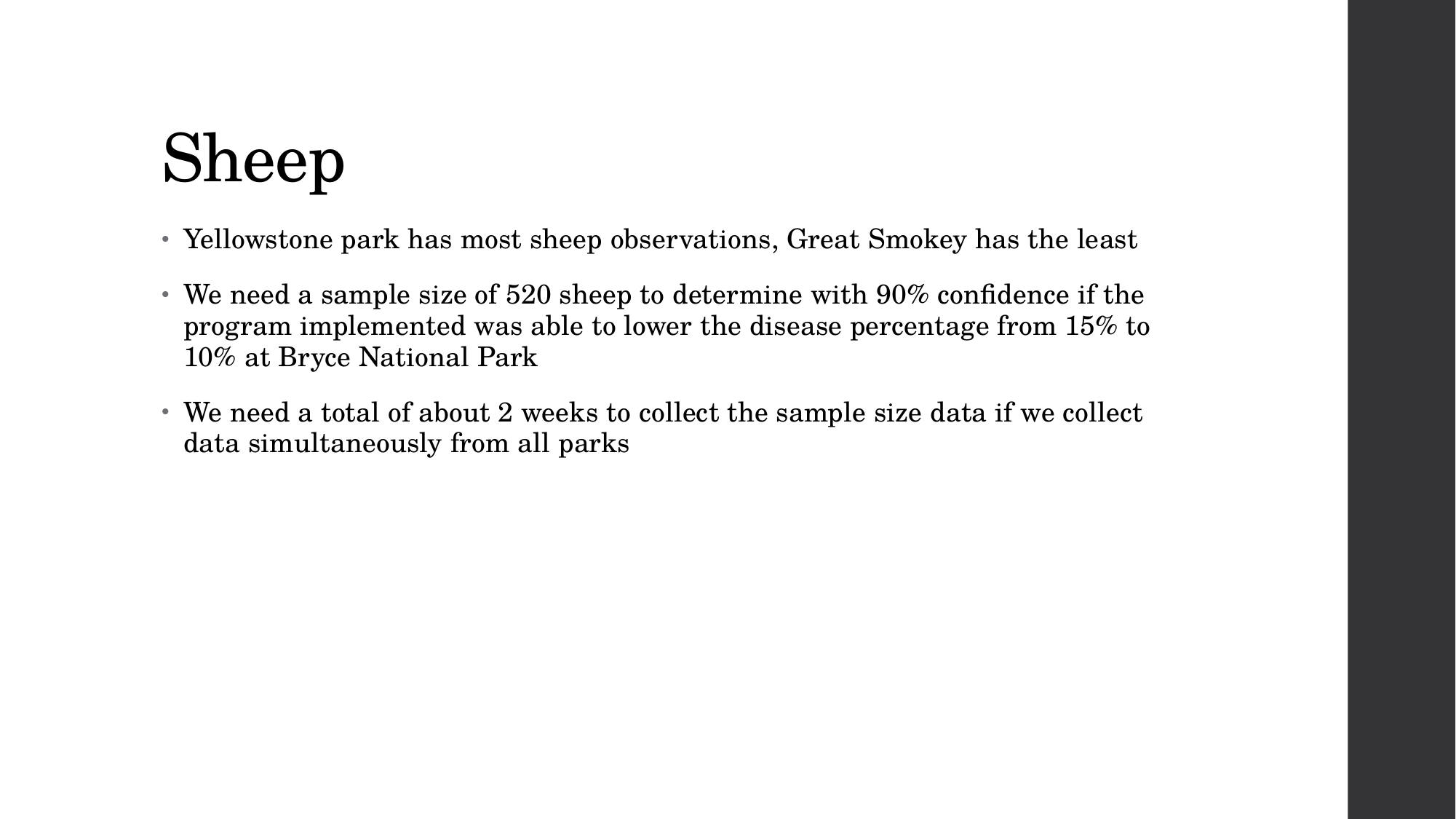

# Sheep
Yellowstone park has most sheep observations, Great Smokey has the least
We need a sample size of 520 sheep to determine with 90% confidence if the program implemented was able to lower the disease percentage from 15% to 10% at Bryce National Park
We need a total of about 2 weeks to collect the sample size data if we collect data simultaneously from all parks